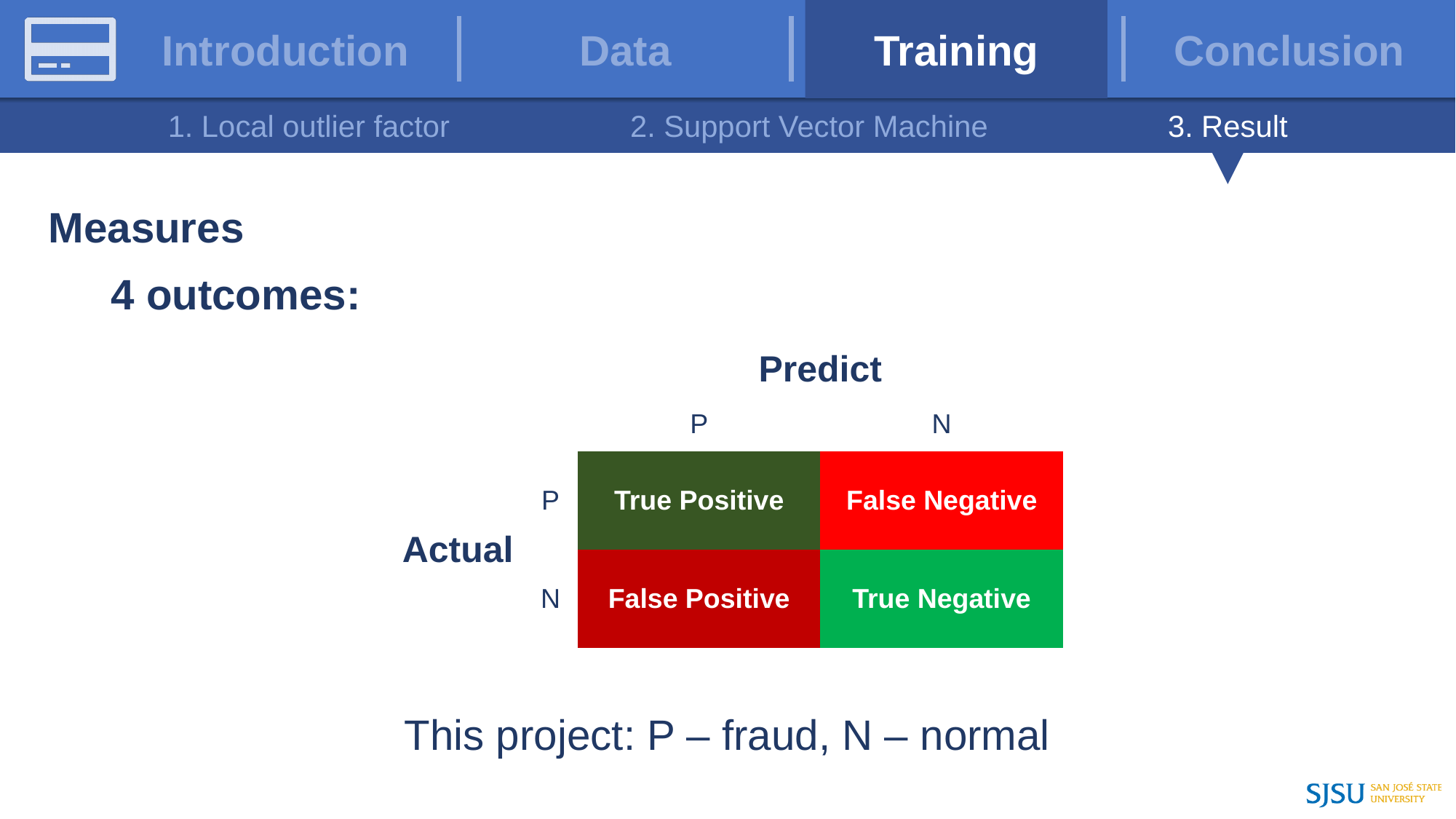

Measures – 4 outcomes
Measures
4 outcomes:
|  |  | Predict |  |
| --- | --- | --- | --- |
|  |  | P | N |
| Actual | P | True Positive | False Negative |
|  | N | False Positive | True Negative |
This project: P – fraud, N – normal